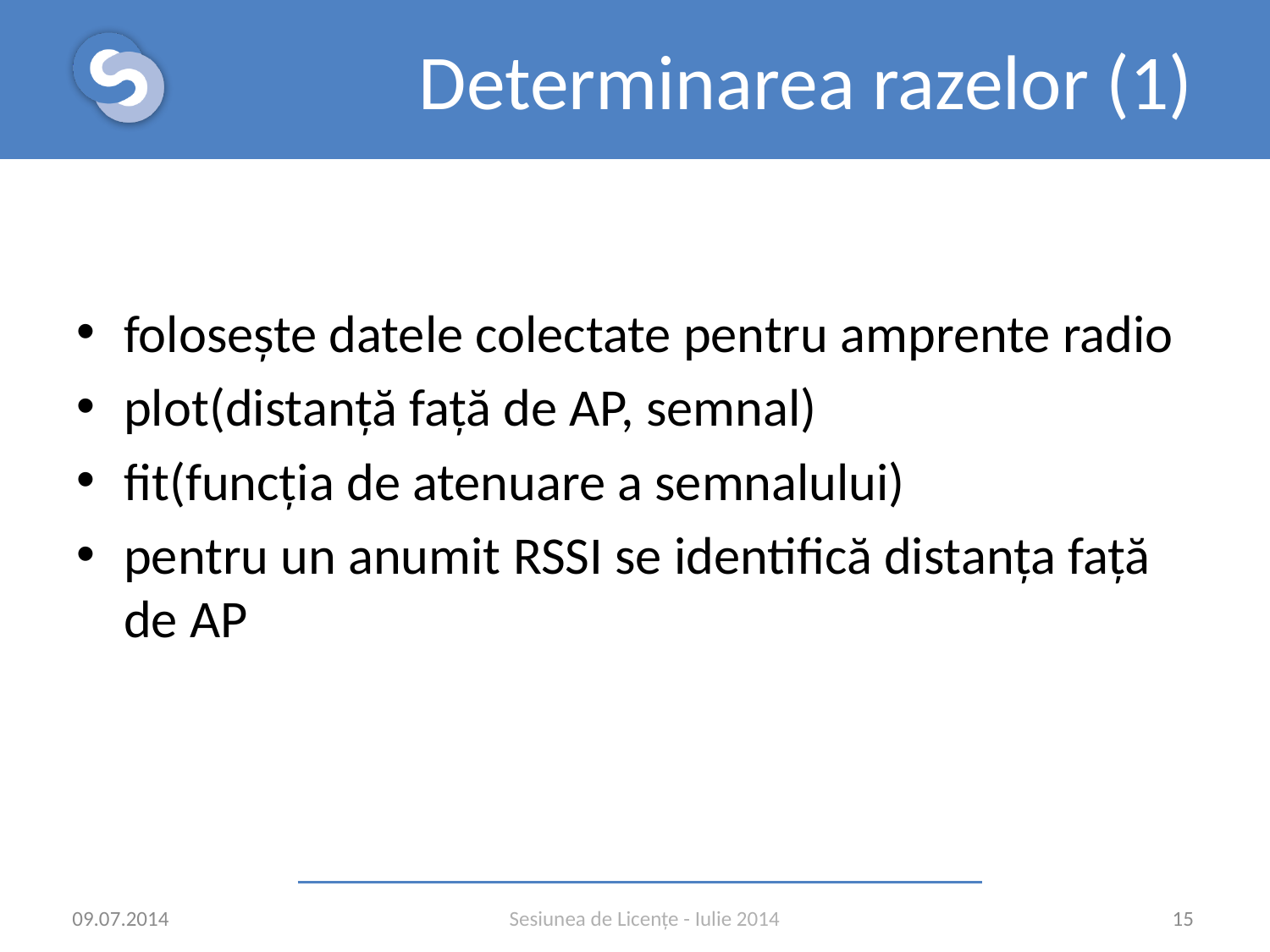

# Determinarea razelor (1)
folosește datele colectate pentru amprente radio
plot(distanță față de AP, semnal)
fit(funcția de atenuare a semnalului)
pentru un anumit RSSI se identifică distanța față de AP

09.07.2014
15
Sesiunea de Licențe - Iulie 2014